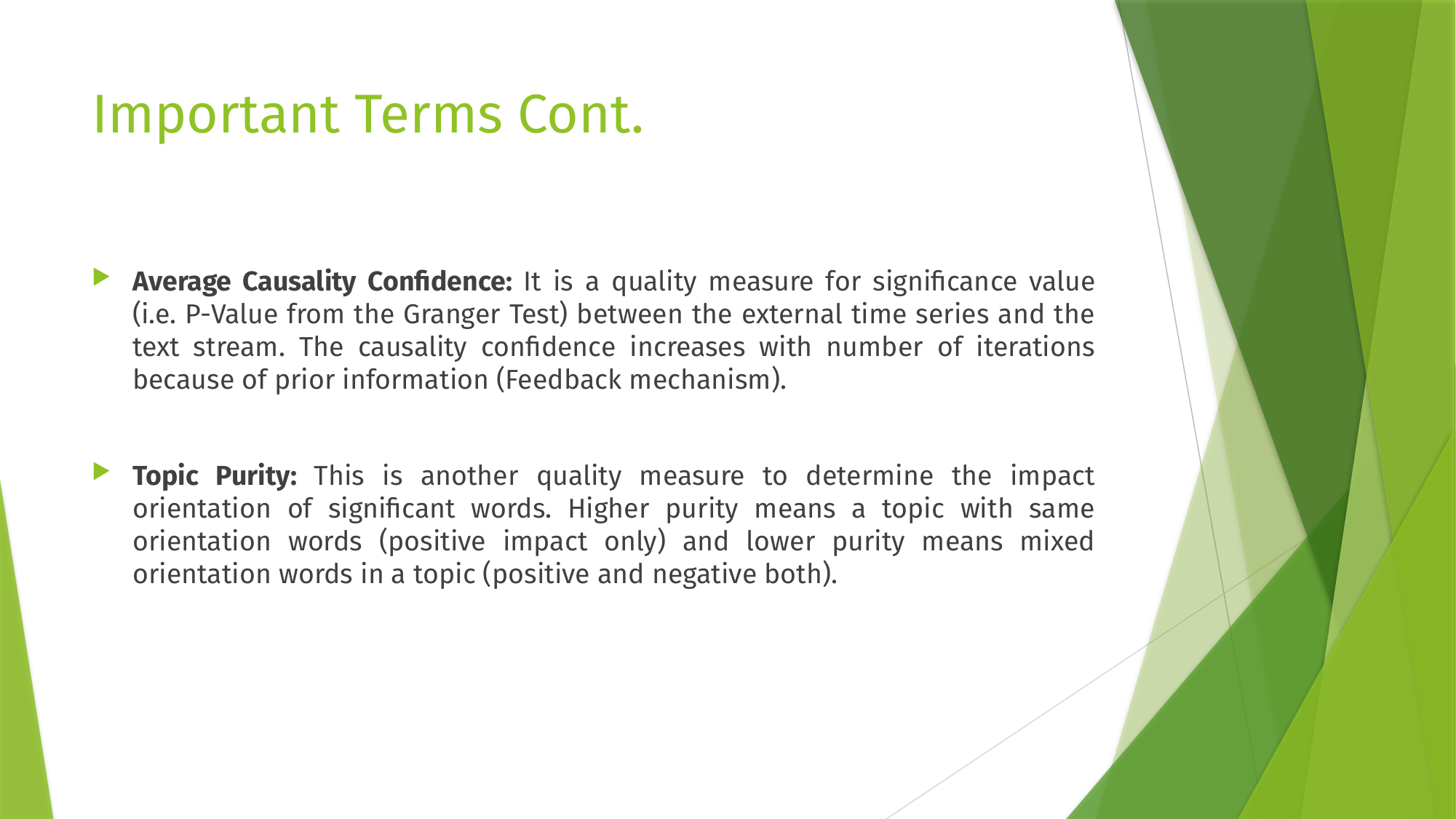

# Important Terms Cont.
Average Causality Confidence: It is a quality measure for significance value (i.e. P-Value from the Granger Test) between the external time series and the text stream. The causality confidence increases with number of iterations because of prior information (Feedback mechanism).

Topic Purity: This is another quality measure to determine the impact orientation of significant words. Higher purity means a topic with same orientation words (positive impact only) and lower purity means mixed orientation words in a topic (positive and negative both).